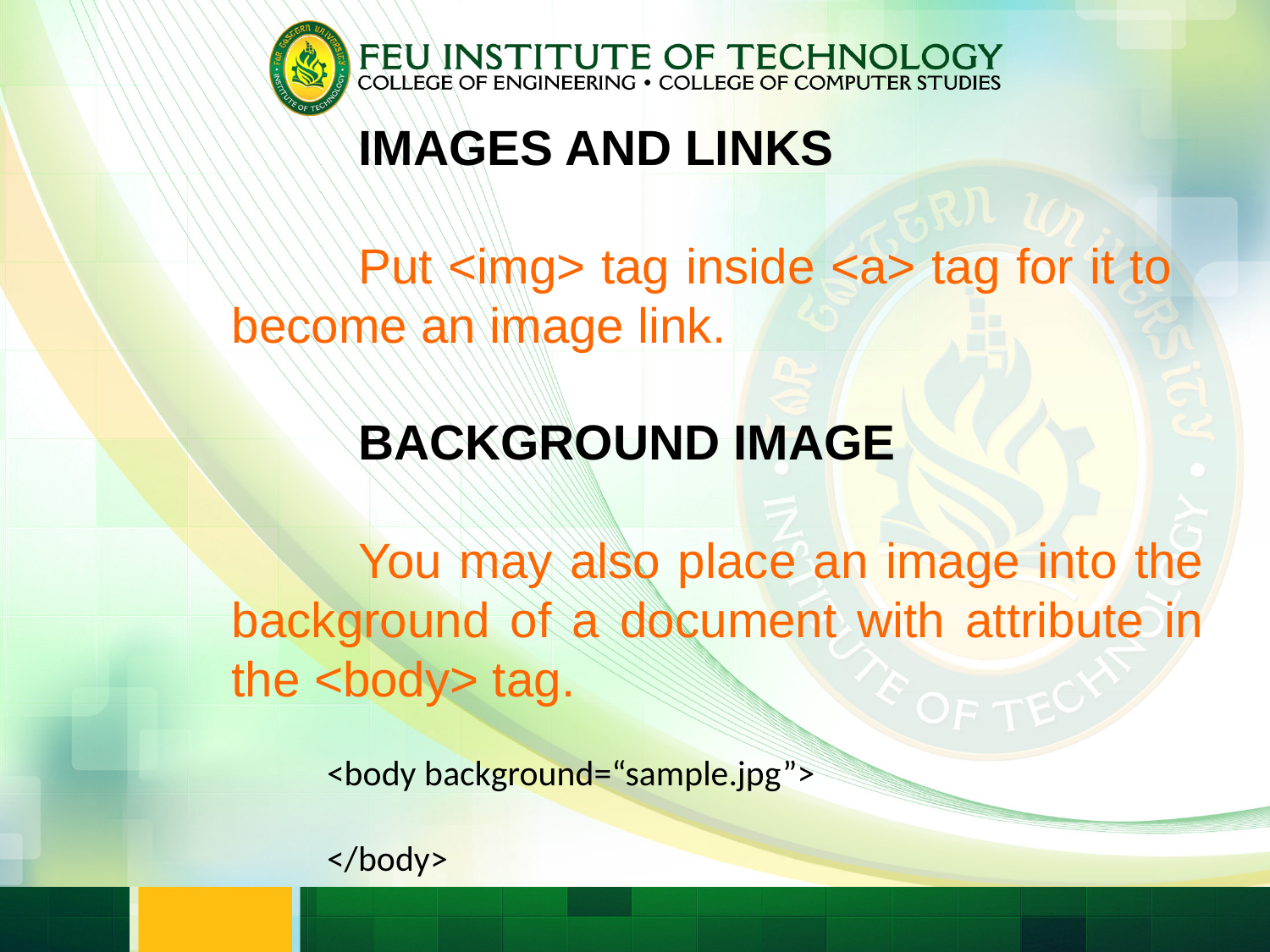

IMAGES AND LINKS

	Put <img> tag inside <a> tag for it to become an image link.

	BACKGROUND IMAGE

	You may also place an image into the background of a document with attribute in the <body> tag.

<body background=“sample.jpg”>

</body>